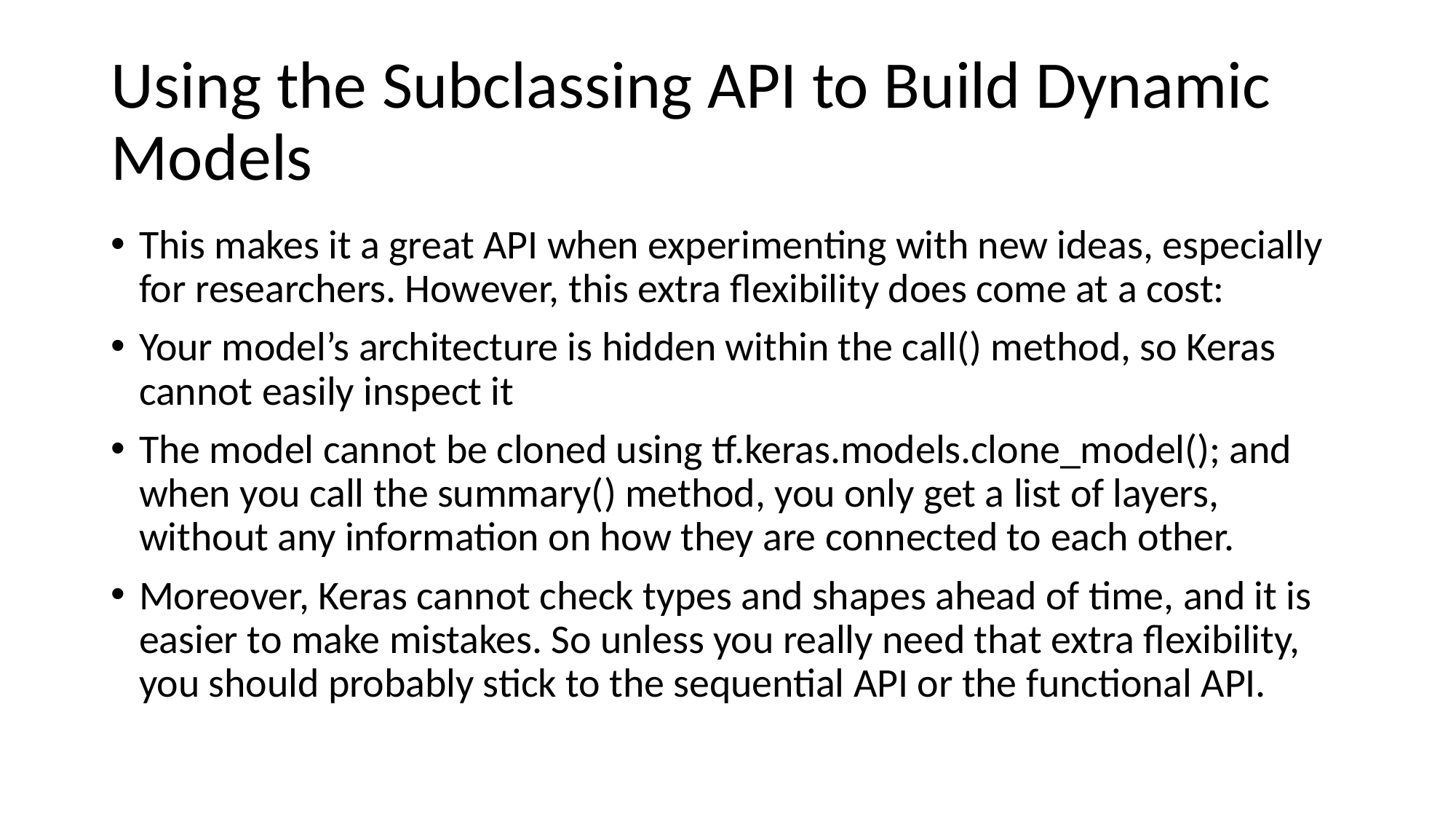

# Using the Subclassing API to Build Dynamic Models
This makes it a great API when experimenting with new ideas, especially for researchers. However, this extra flexibility does come at a cost:
Your model’s architecture is hidden within the call() method, so Keras cannot easily inspect it
The model cannot be cloned using tf.keras.models.clone_model(); and when you call the summary() method, you only get a list of layers, without any information on how they are connected to each other.
Moreover, Keras cannot check types and shapes ahead of time, and it is easier to make mistakes. So unless you really need that extra flexibility, you should probably stick to the sequential API or the functional API.